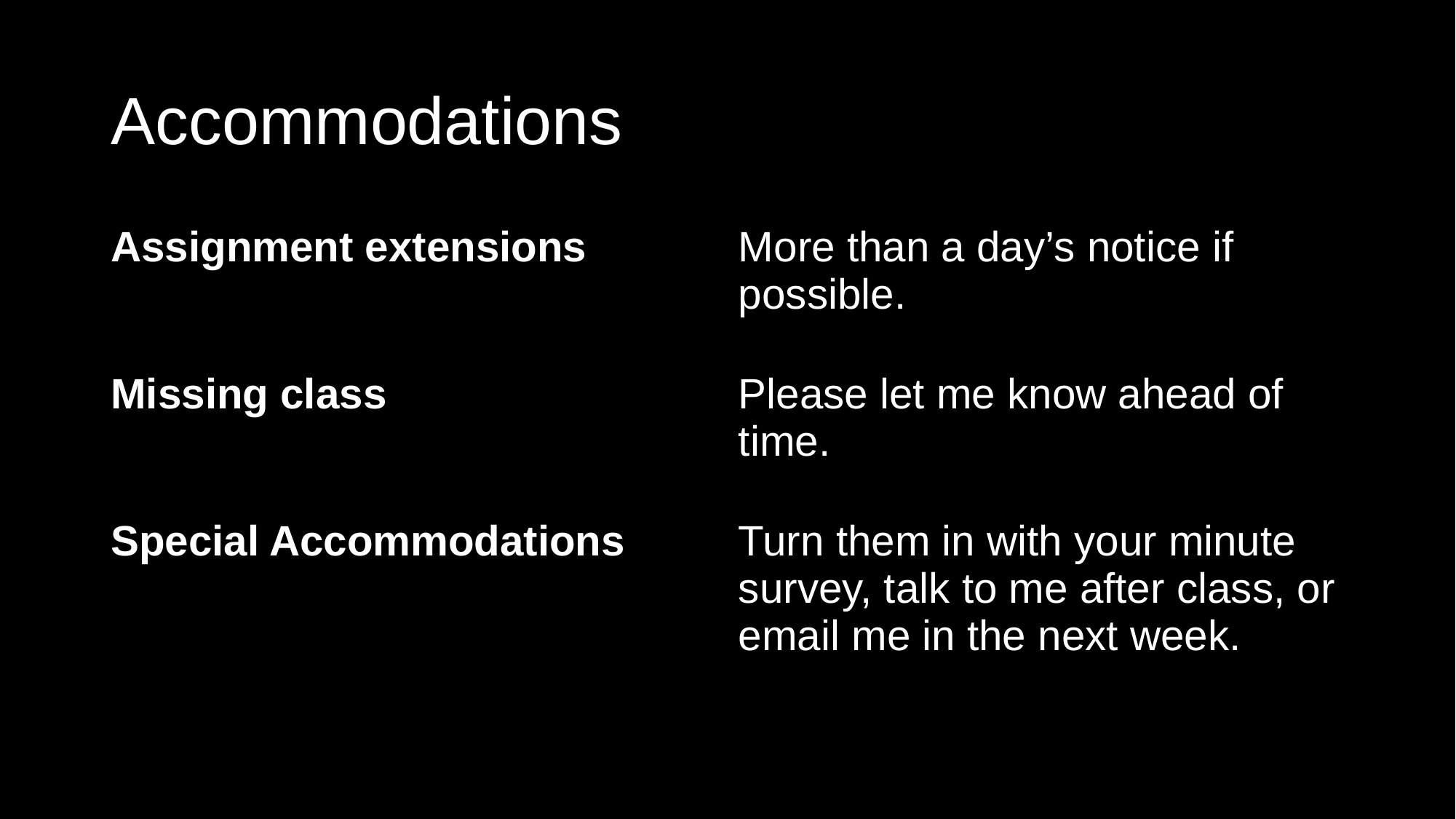

# Accommodations
| Assignment extensions | More than a day’s notice if possible. |
| --- | --- |
| Missing class | Please let me know ahead of time. |
| Special Accommodations | Turn them in with your minute survey, talk to me after class, or email me in the next week. |
|  |  |